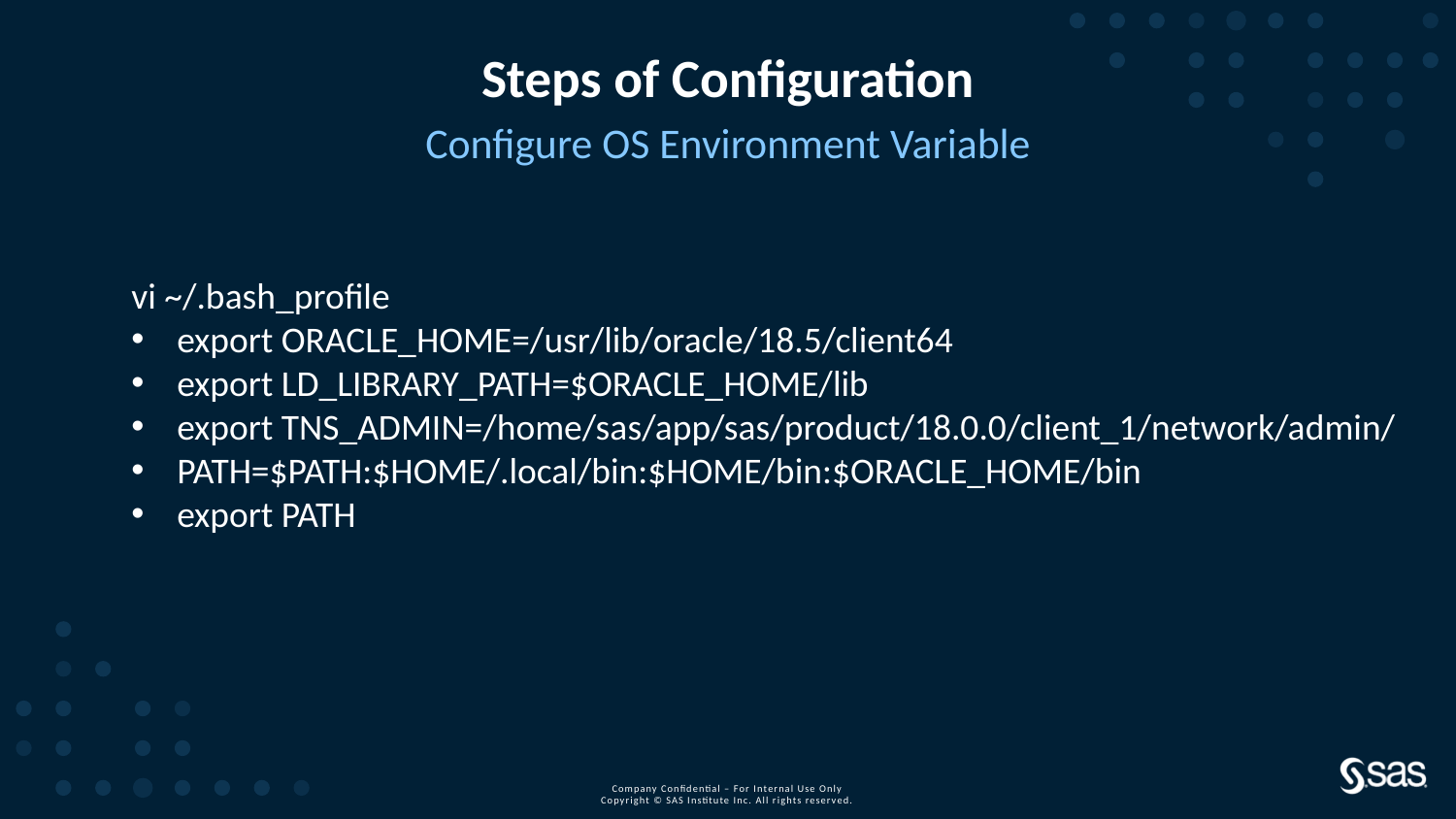

# Steps of Configuration
Configure OS Environment Variable
vi ~/.bash_profile
export ORACLE_HOME=/usr/lib/oracle/18.5/client64
export LD_LIBRARY_PATH=$ORACLE_HOME/lib
export TNS_ADMIN=/home/sas/app/sas/product/18.0.0/client_1/network/admin/
PATH=$PATH:$HOME/.local/bin:$HOME/bin:$ORACLE_HOME/bin
export PATH